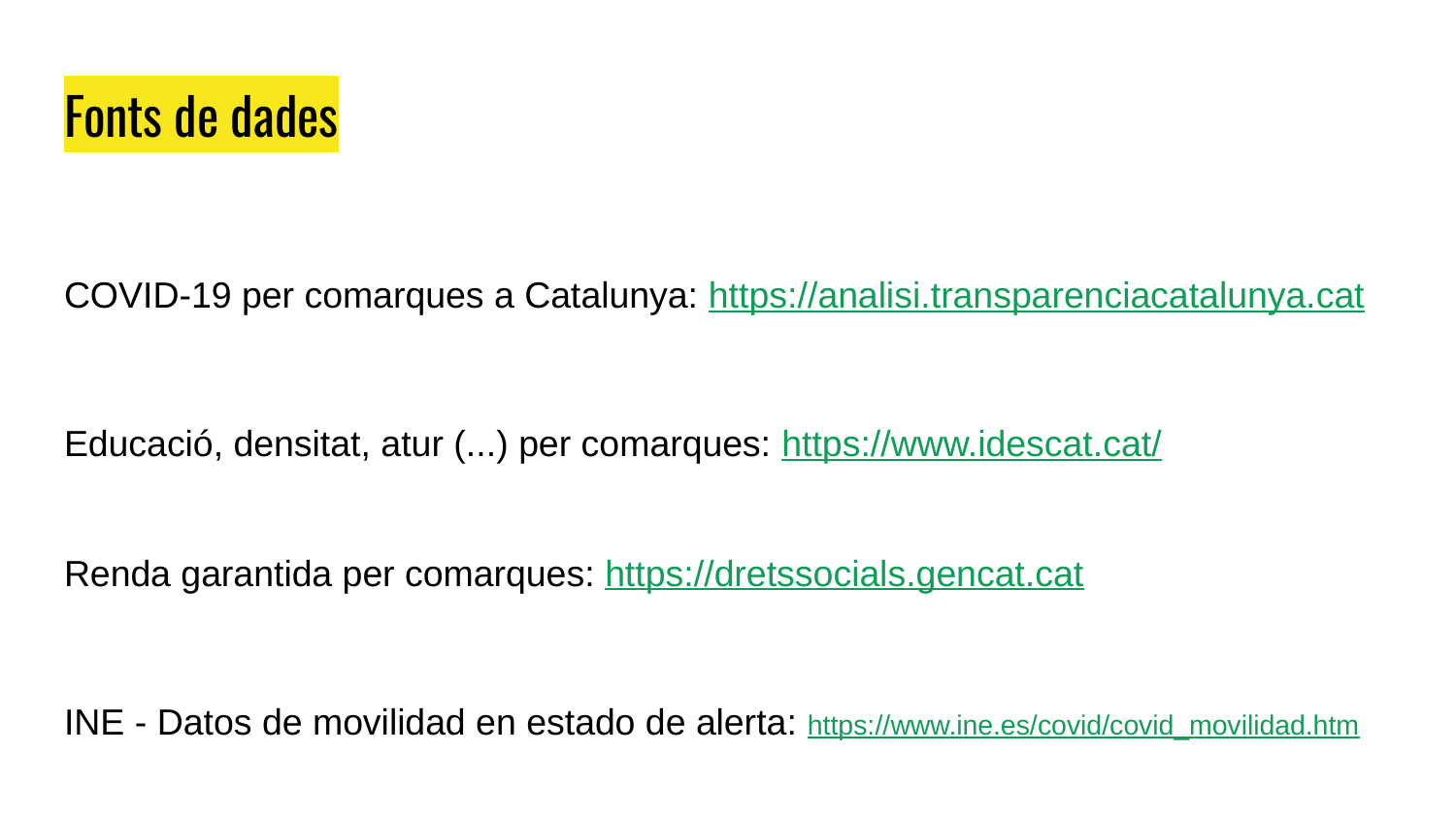

# Fonts de dades
COVID-19 per comarques a Catalunya: https://analisi.transparenciacatalunya.cat

Educació, densitat, atur (...) per comarques: https://www.idescat.cat/

Renda garantida per comarques: https://dretssocials.gencat.cat

INE - Datos de movilidad en estado de alerta: https://www.ine.es/covid/covid_movilidad.htm